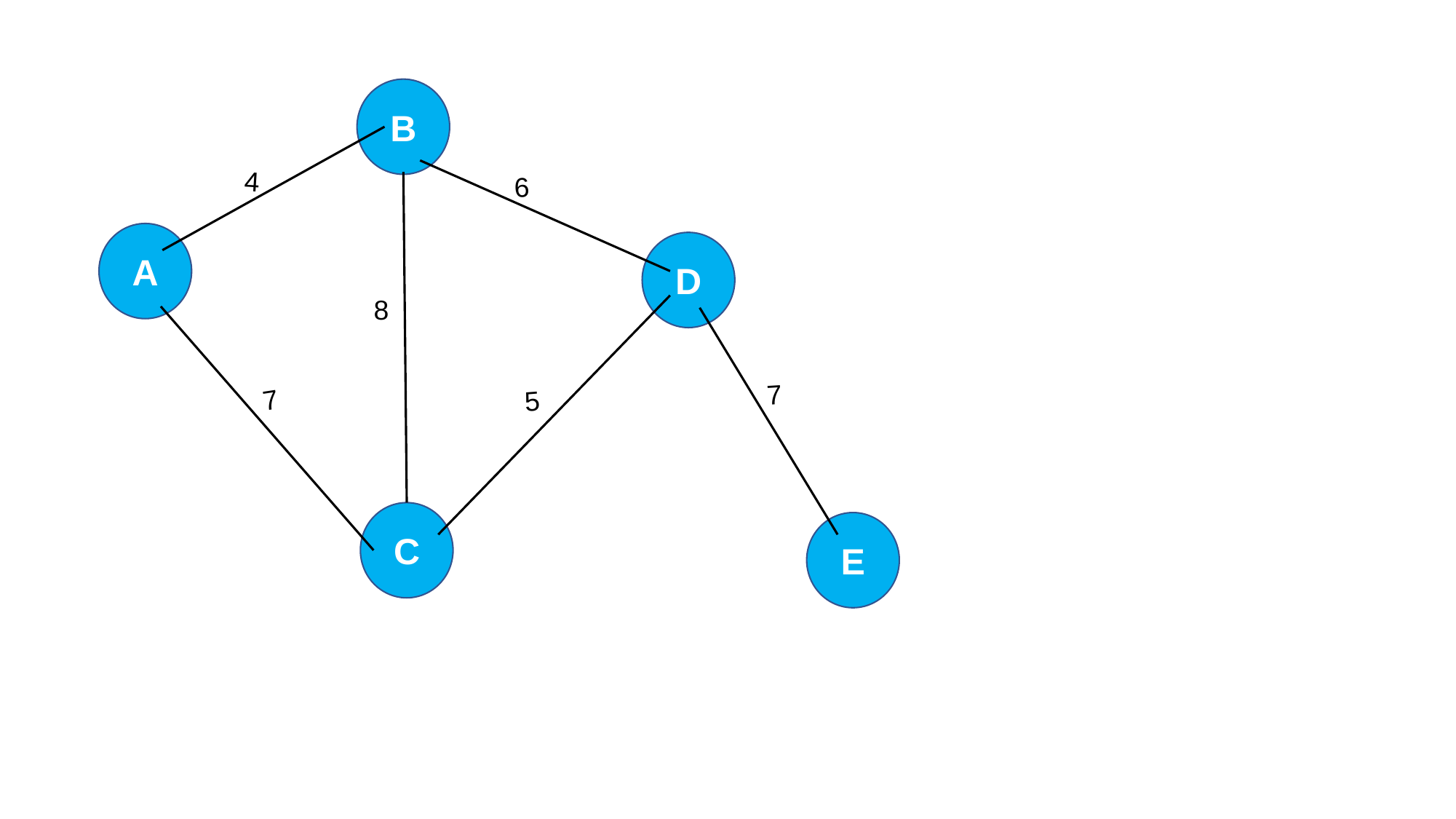

B
4
6
A
D
8
7
7
5
C
E